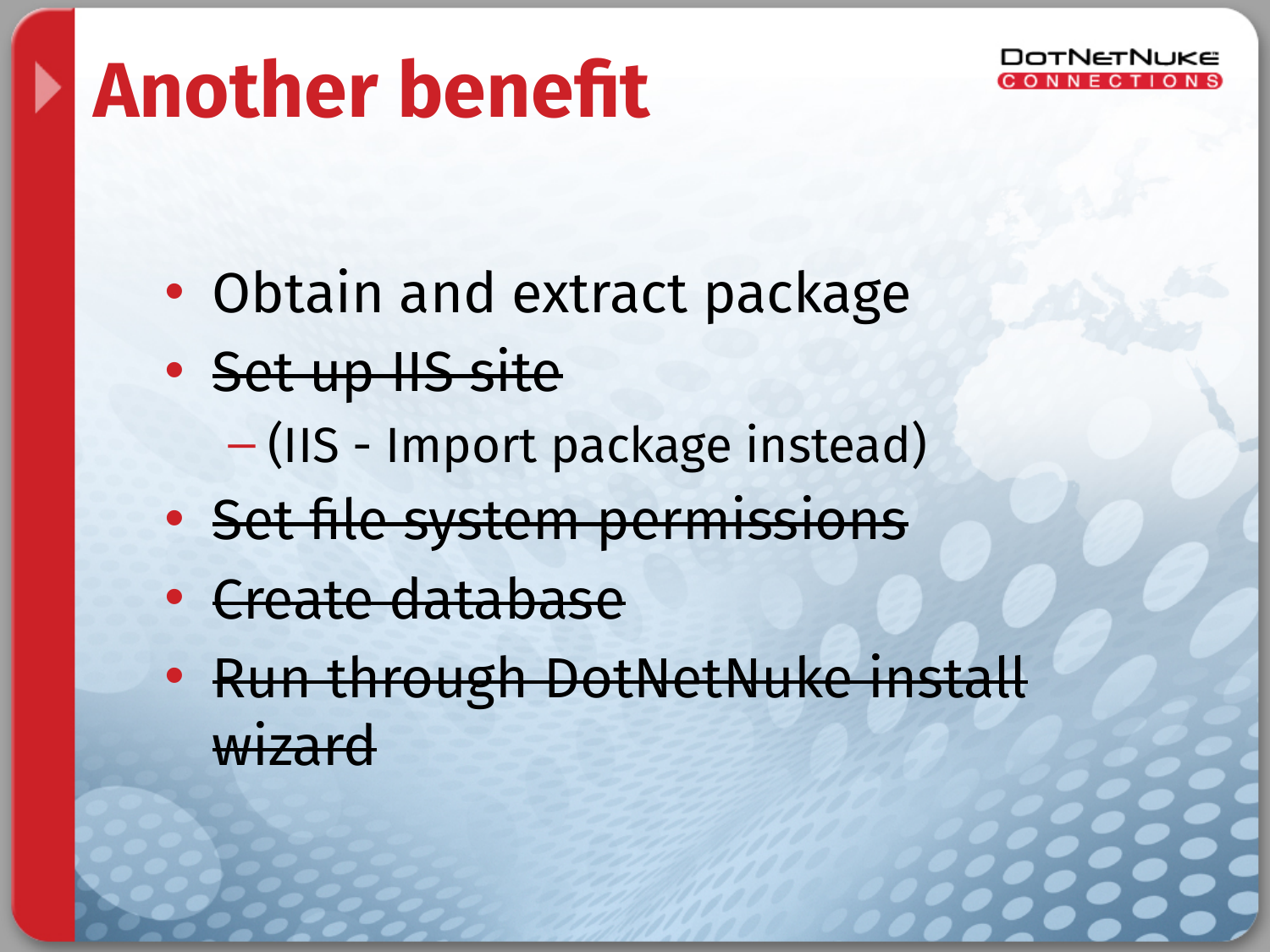

# Another benefit
Obtain and extract package
Set up IIS site
(IIS - Import package instead)
Set file system permissions
Create database
Run through DotNetNuke install wizard